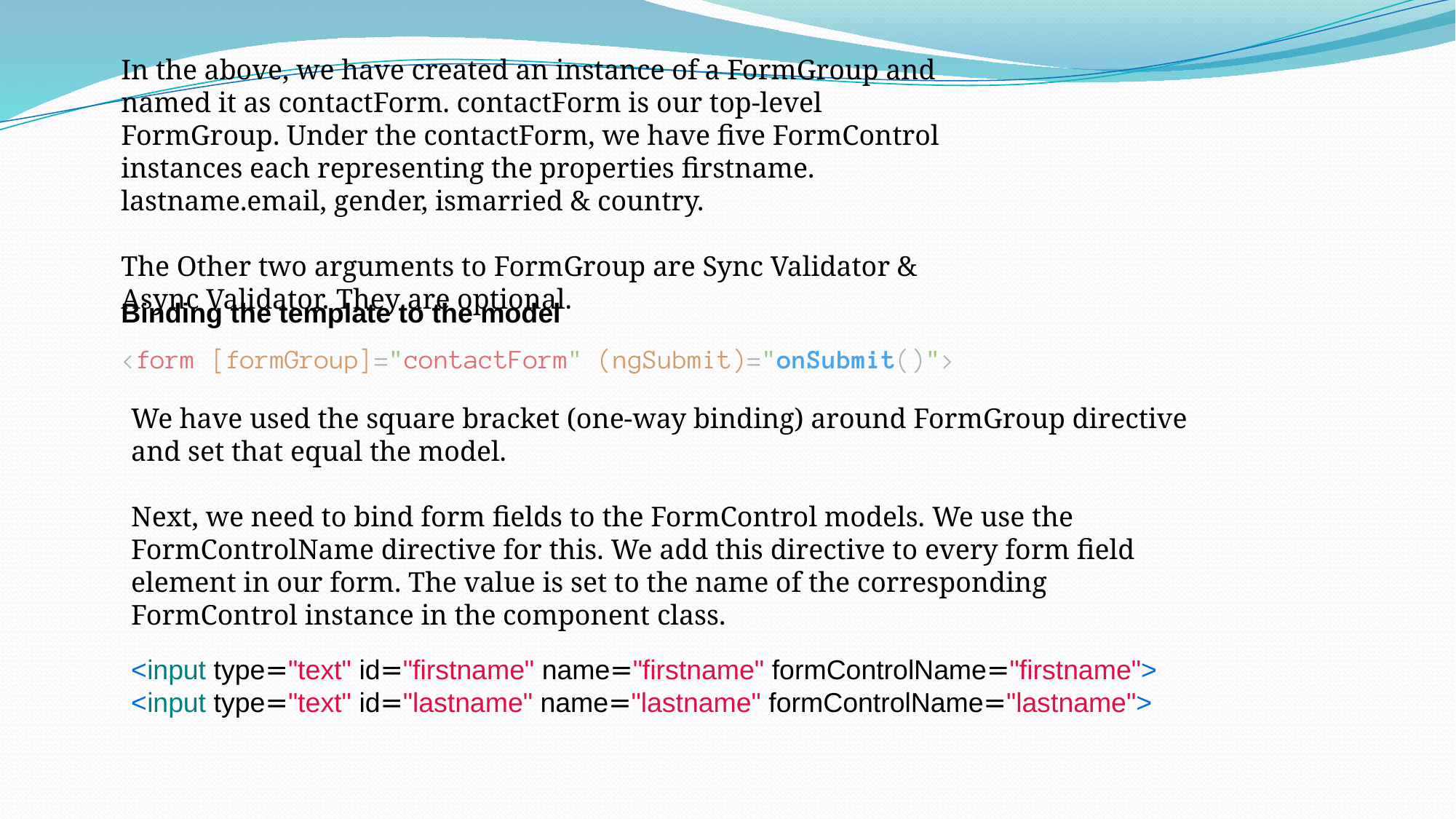

In the above, we have created an instance of a FormGroup and named it as contactForm. contactForm is our top-level FormGroup. Under the contactForm, we have five FormControl instances each representing the properties firstname. lastname.email, gender, ismarried & country.

The Other two arguments to FormGroup are Sync Validator & Async Validator. They are optional.
Binding the template to the model
<form [formGroup]="contactForm" (ngSubmit)="onSubmit()">
We have used the square bracket (one-way binding) around FormGroup directive and set that equal the model.

Next, we need to bind form fields to the FormControl models. We use the FormControlName directive for this. We add this directive to every form field element in our form. The value is set to the name of the corresponding FormControl instance in the component class.
<input type="text" id="firstname" name="firstname" formControlName="firstname">
<input type="text" id="lastname" name="lastname" formControlName="lastname">